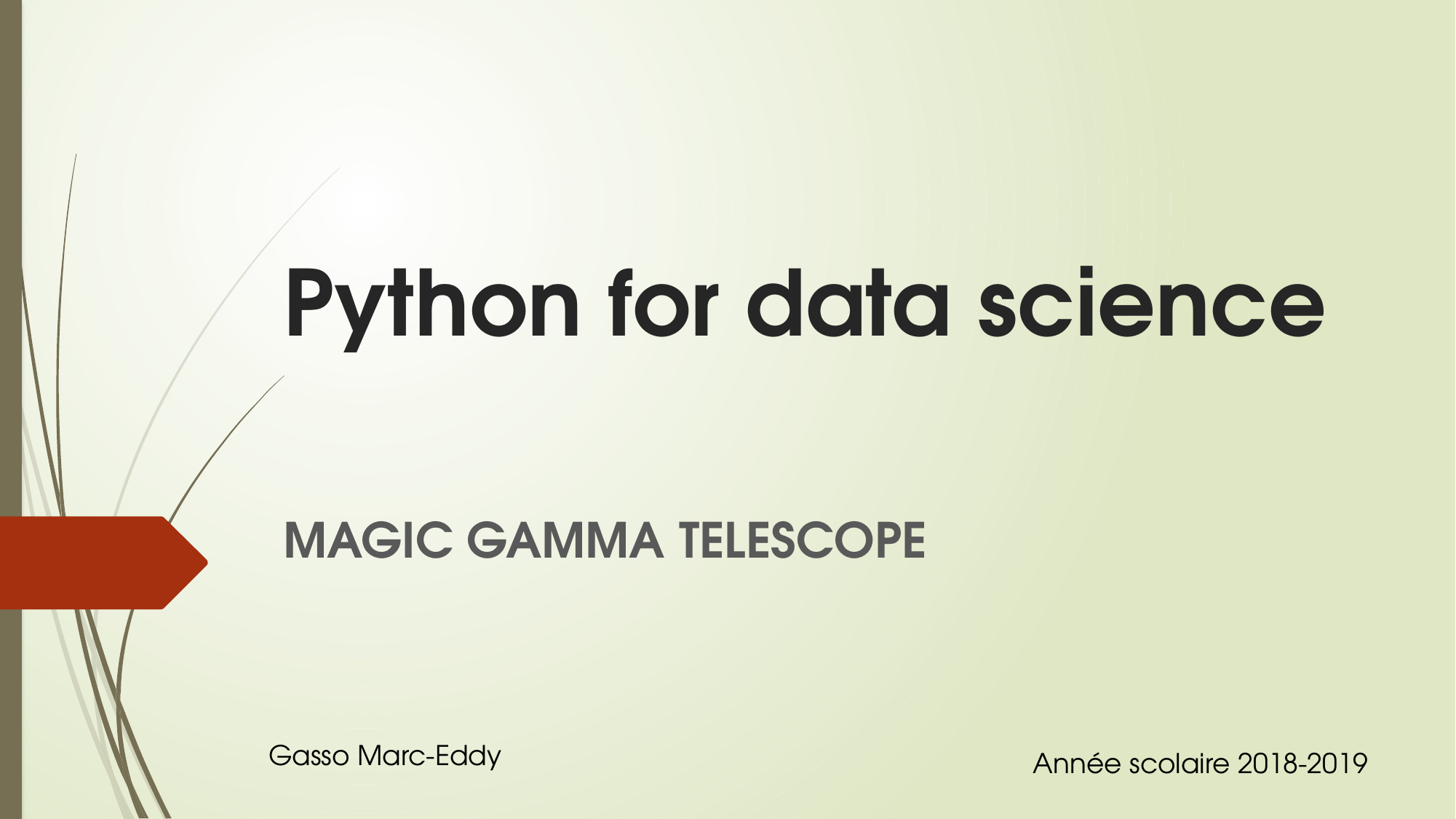

# Python for data science
MAGIC GAMMA TELESCOPE
Gasso Marc-Eddy
Année scolaire 2018-2019